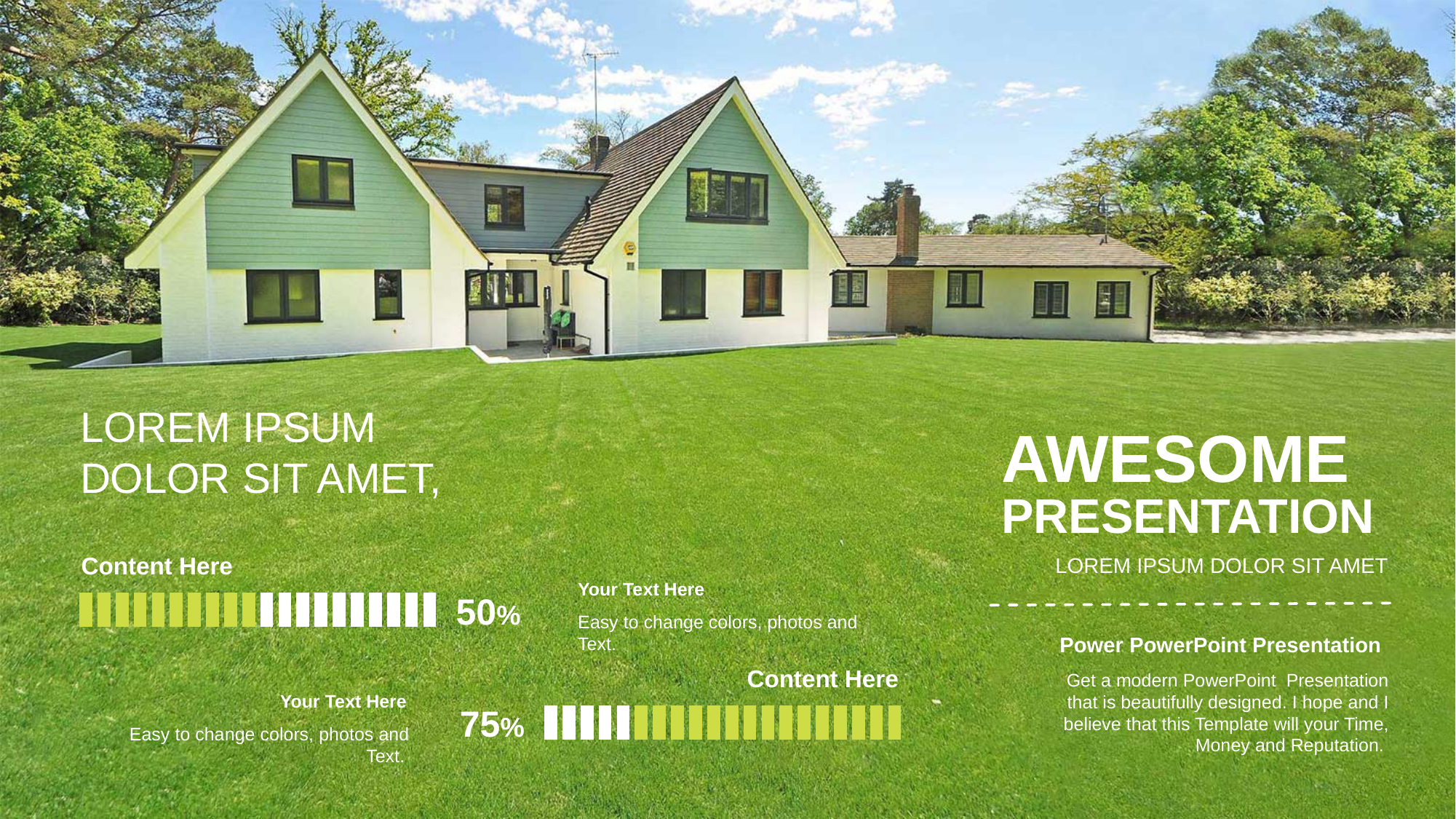

LOREM IPSUM
DOLOR SIT AMET,
AWESOME
PRESENTATION
Content Here
50%

LOREM IPSUM DOLOR SIT AMET
Your Text Here
Easy to change colors, photos and Text.
Power PowerPoint Presentation
Content Here
75%

Get a modern PowerPoint  Presentation that is beautifully designed. I hope and I believe that this Template will your Time, Money and Reputation.
Your Text Here
Easy to change colors, photos and Text.